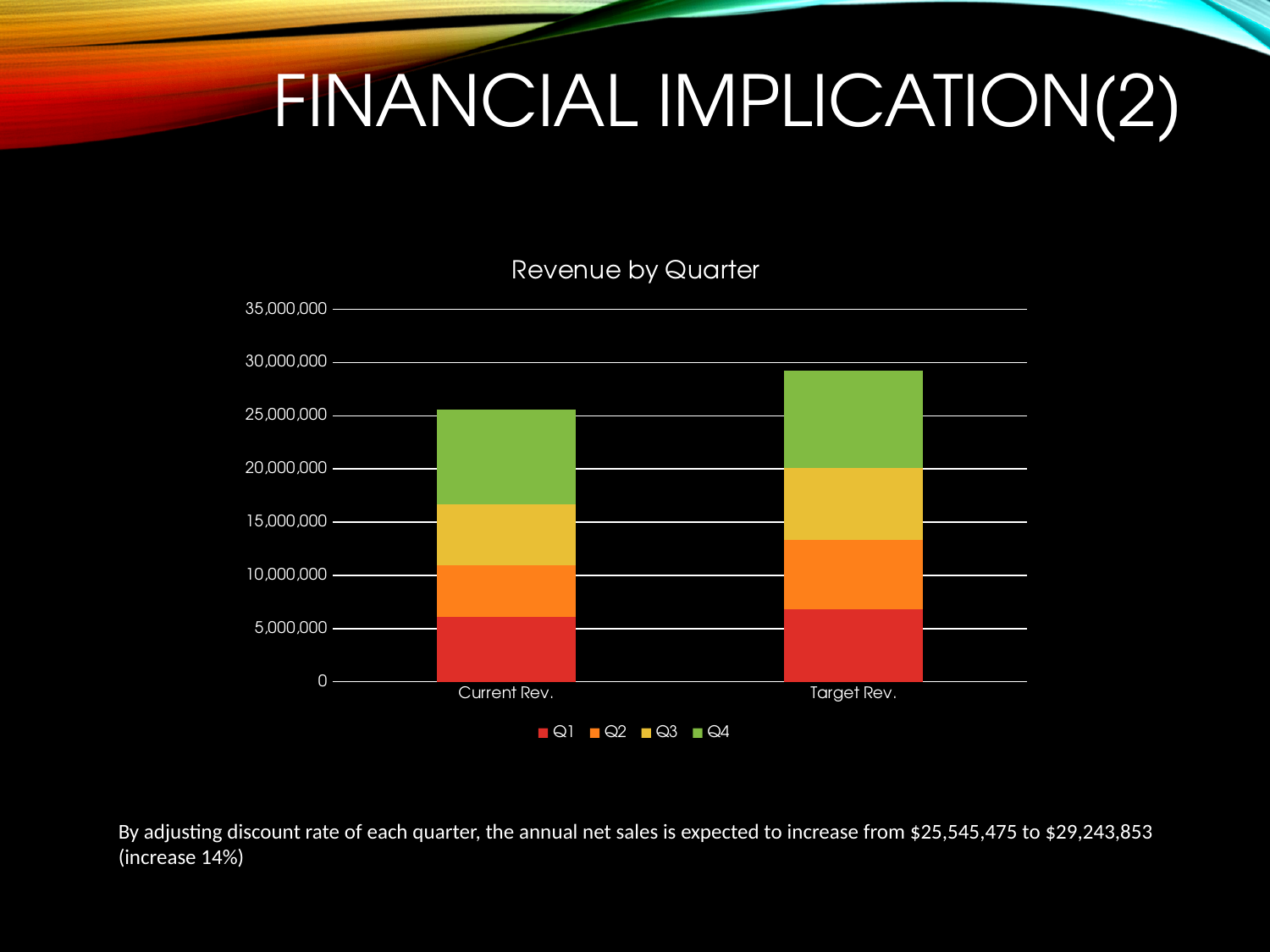

# Financial implication(2)

### Chart: Revenue by Quarter

| Category | Q1  | Q2  | Q3  | Q4  |
|---|---|---|---|---|
| Current Rev. | 6073515.63 | 4856719.01 | 5718185.46 | 8897054.530000001 |
| Target Rev. | 6778935.278952443 | 6541008.176192429 | 6747998.330535341 | 9175911.335234655 |
By adjusting discount rate of each quarter, the annual net sales is expected to increase from $25,545,475 to $29,243,853 (increase 14%)